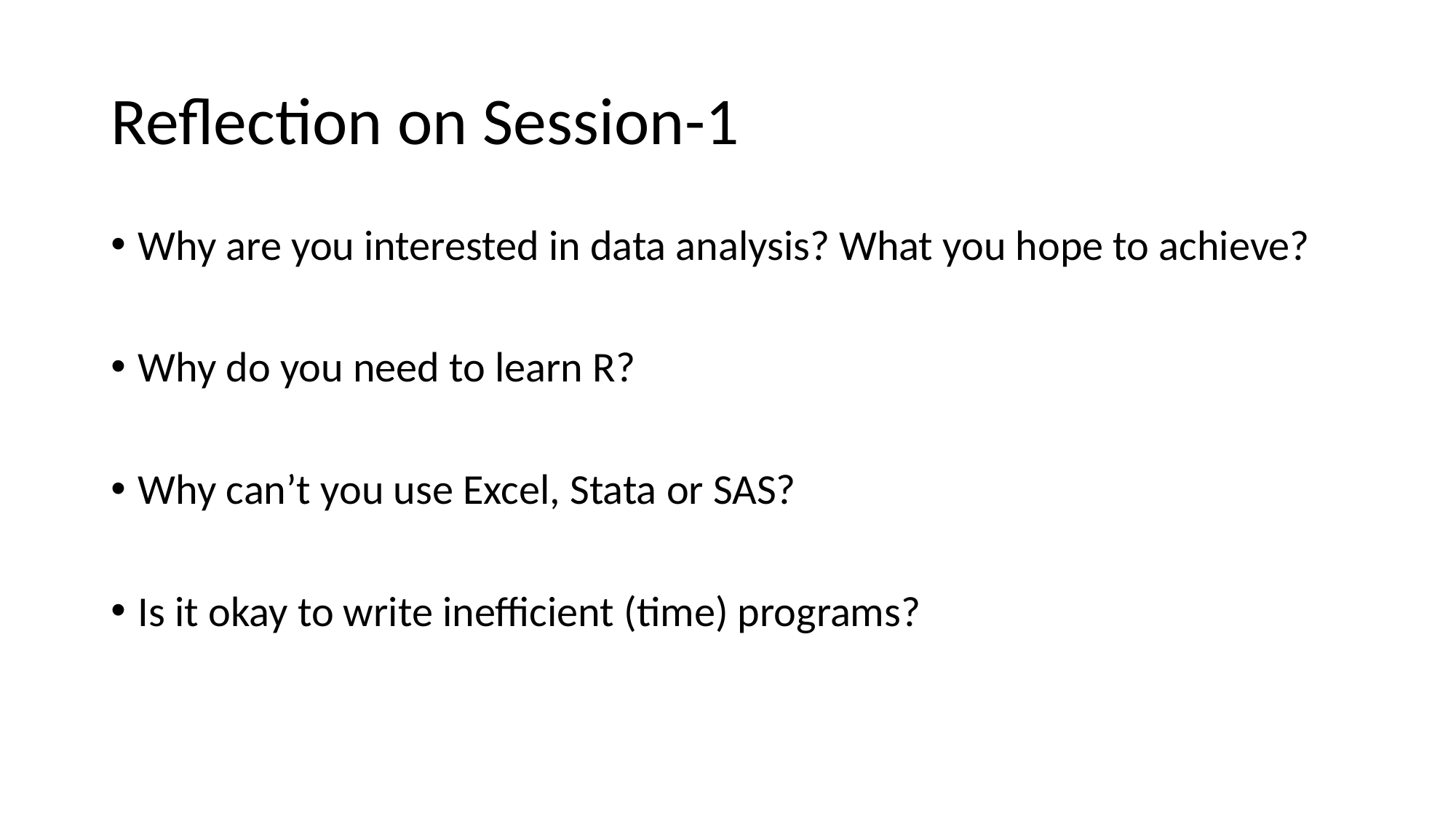

# Reflection on Session-1
Why are you interested in data analysis? What you hope to achieve?

Why do you need to learn R?

Why can’t you use Excel, Stata or SAS?

Is it okay to write inefficient (time) programs?